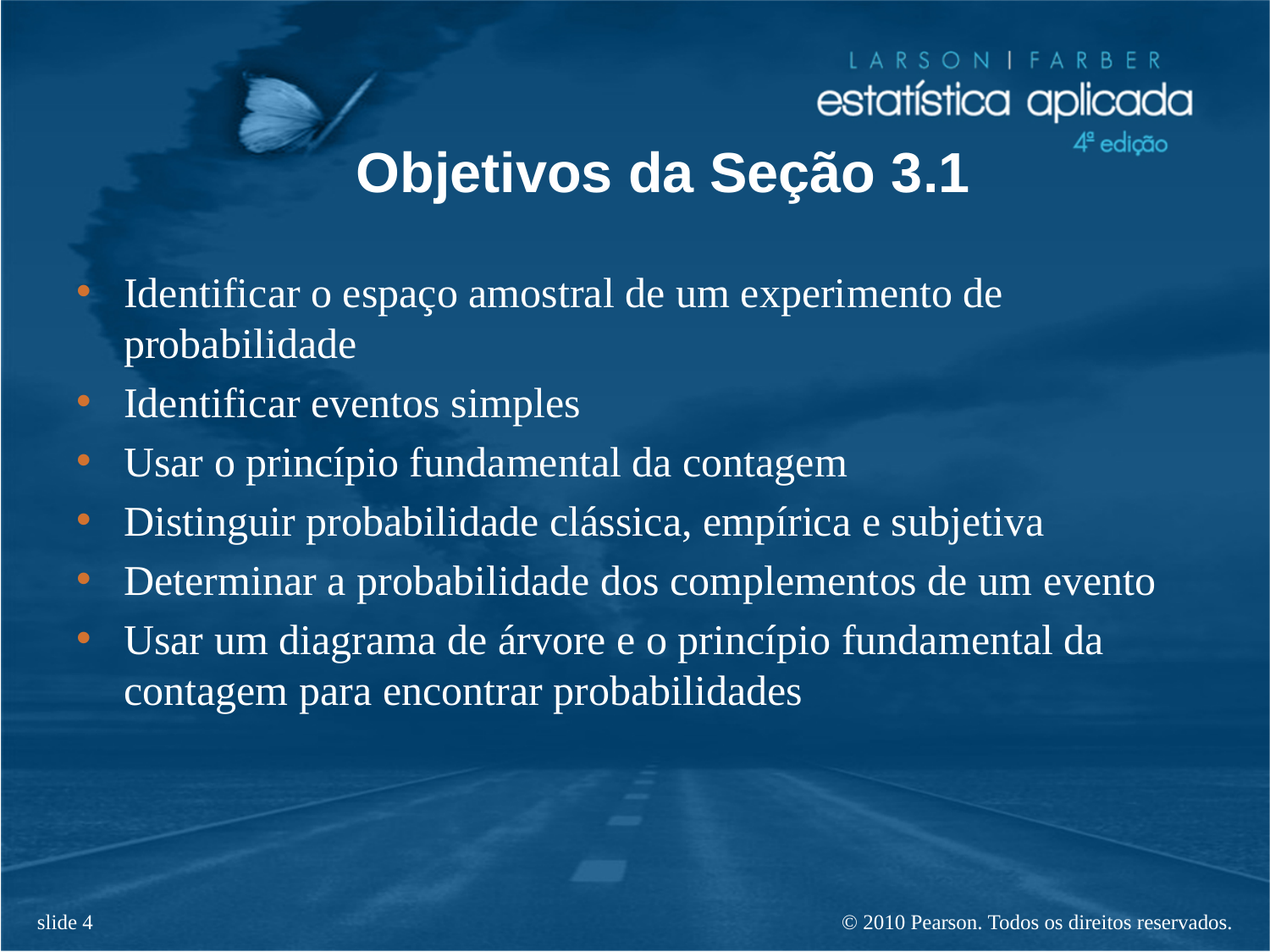

# Objetivos da Seção 3.1
Identificar o espaço amostral de um experimento de probabilidade
Identificar eventos simples
Usar o princípio fundamental da contagem
Distinguir probabilidade clássica, empírica e subjetiva
Determinar a probabilidade dos complementos de um evento
Usar um diagrama de árvore e o princípio fundamental da contagem para encontrar probabilidades